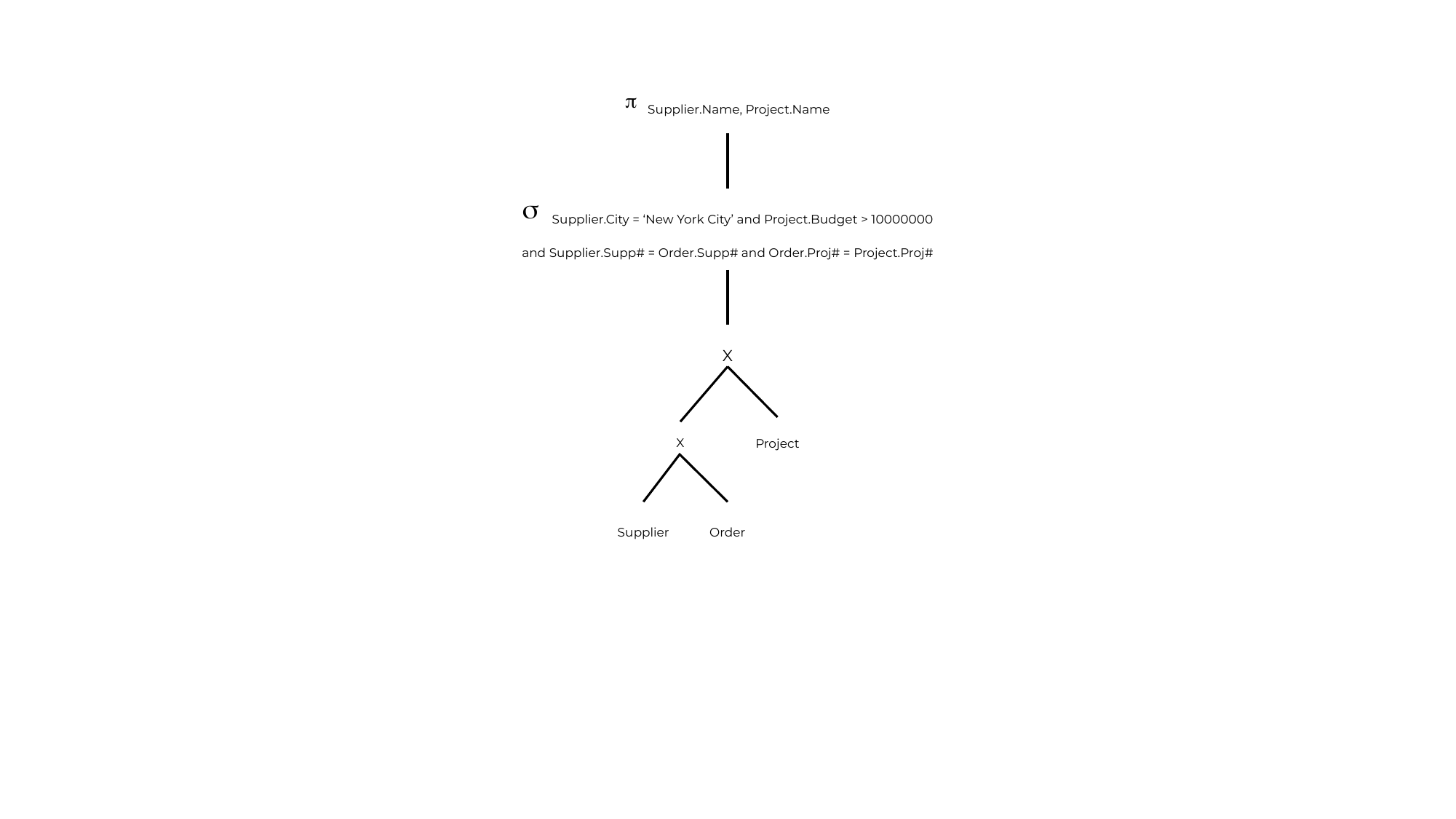

π Supplier.Name, Project.Name
σ Supplier.City = ‘New York City’ and Project.Budget > 10000000
and Supplier.Supp# = Order.Supp# and Order.Proj# = Project.Proj#
X
X
Project
Supplier
Order